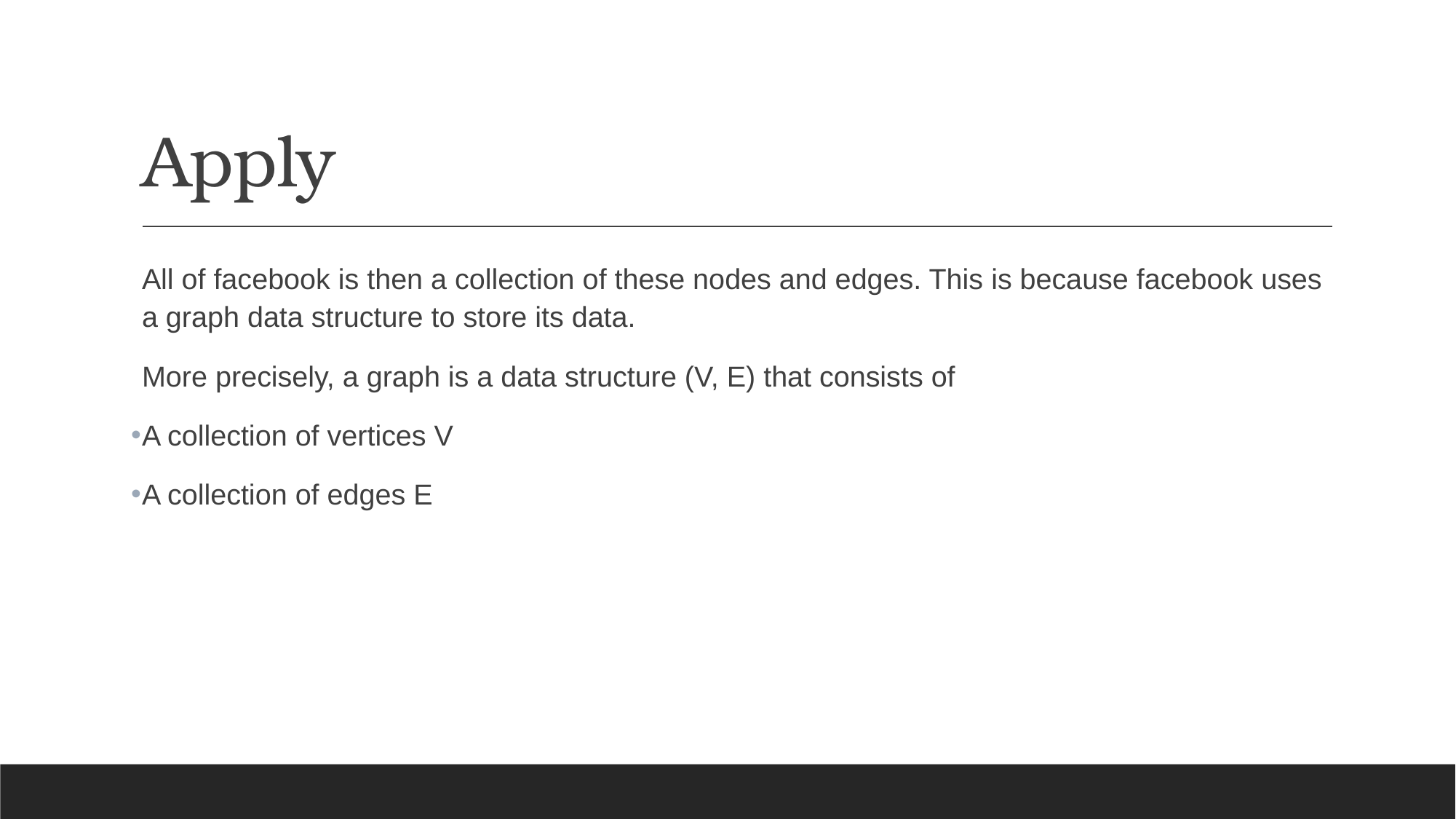

# Apply
All of facebook is then a collection of these nodes and edges. This is because facebook uses a graph data structure to store its data.
More precisely, a graph is a data structure (V, E) that consists of
A collection of vertices V
A collection of edges E